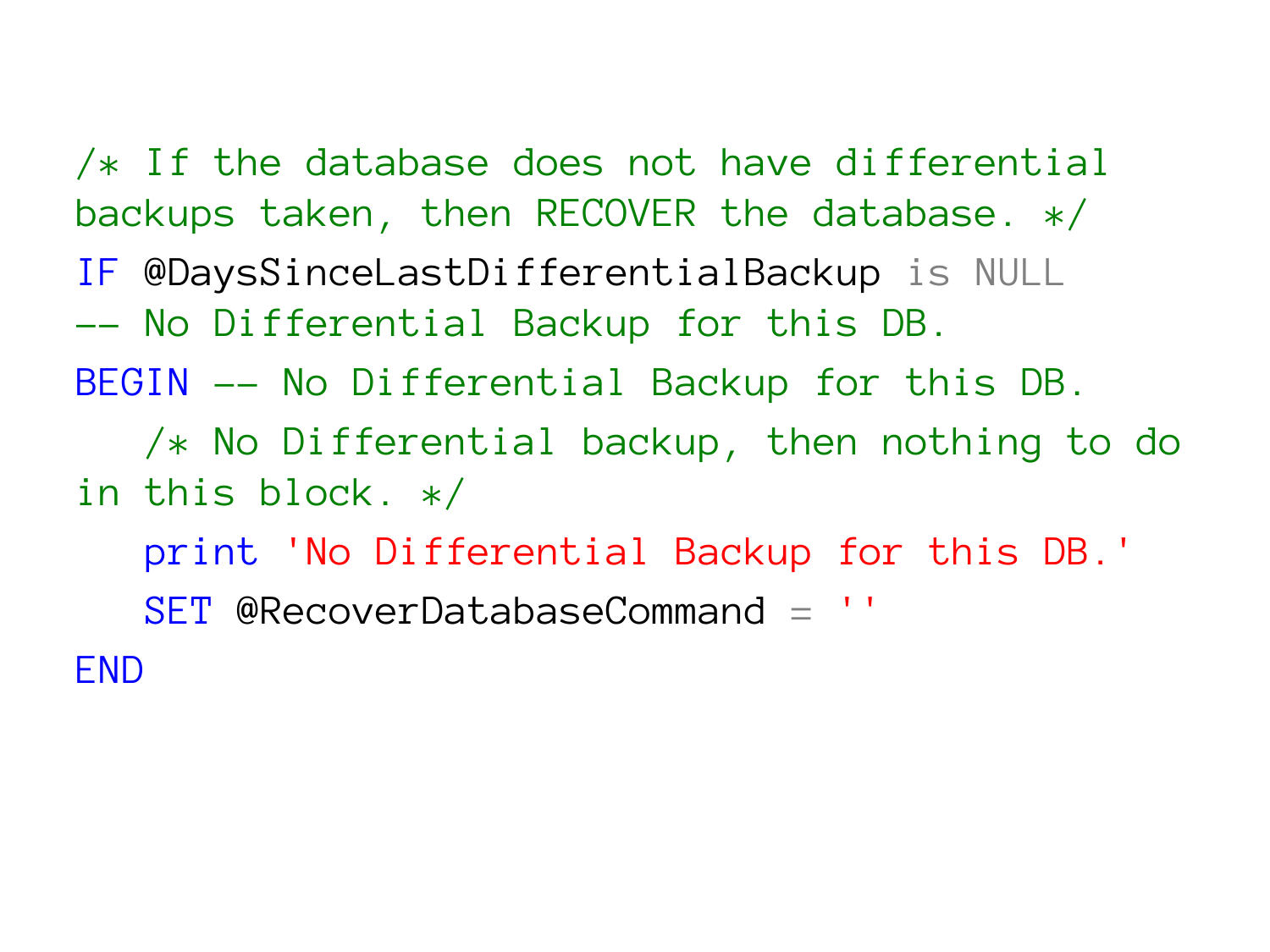

/* If the database does not have differential backups taken, then RECOVER the database. */
IF @DaysSinceLastDifferentialBackup is NULL      -- No Differential Backup for this DB.
BEGIN -- No Differential Backup for this DB.
   /* No Differential backup, then nothing to do in this block. */
   print 'No Differential Backup for this DB.'
   SET @RecoverDatabaseCommand = ''
END